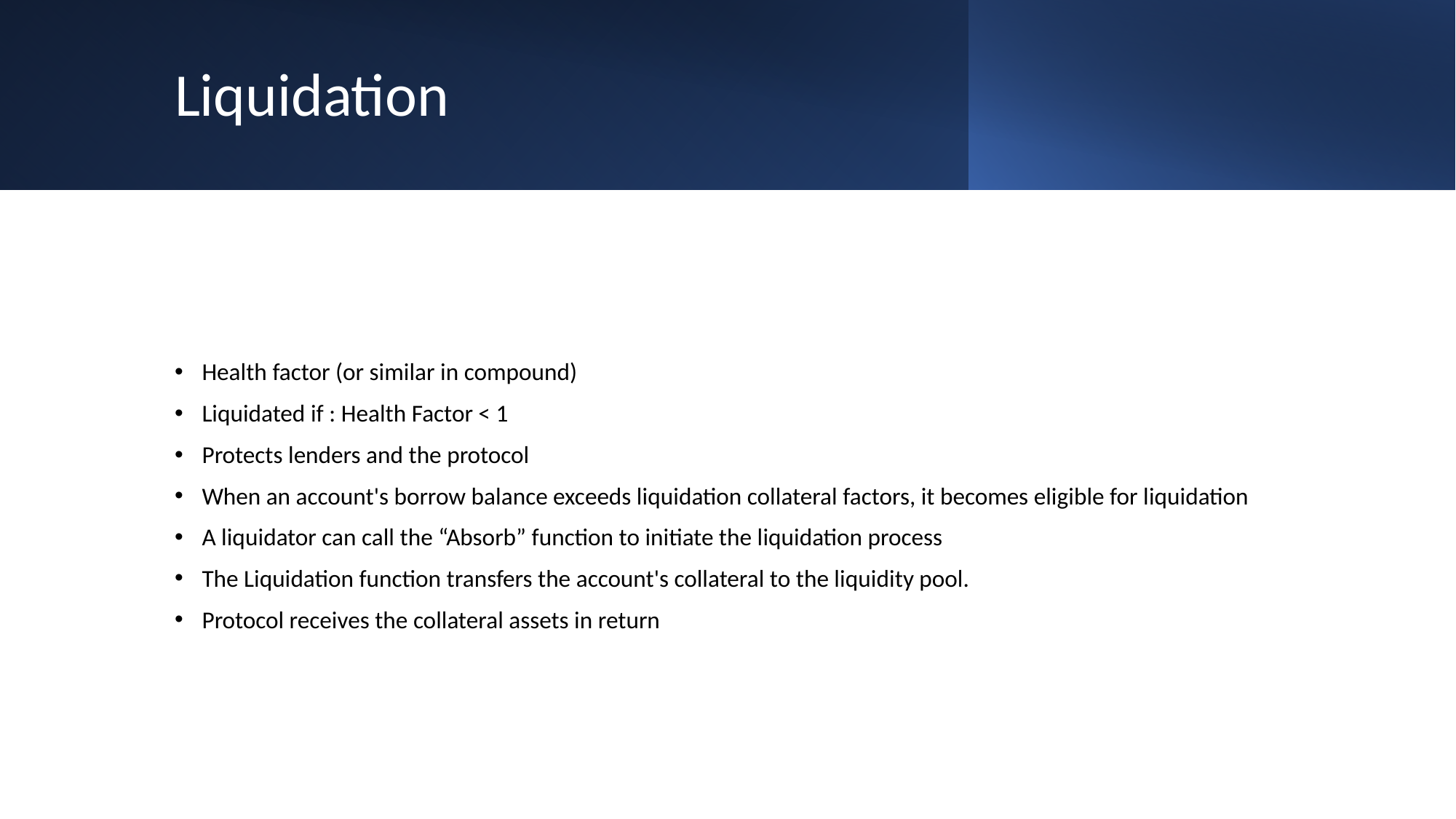

# Liquidation
Health factor (or similar in compound)
Liquidated if : Health Factor < 1
Protects lenders and the protocol
When an account's borrow balance exceeds liquidation collateral factors, it becomes eligible for liquidation
A liquidator can call the “Absorb” function to initiate the liquidation process
The Liquidation function transfers the account's collateral to the liquidity pool.
Protocol receives the collateral assets in return